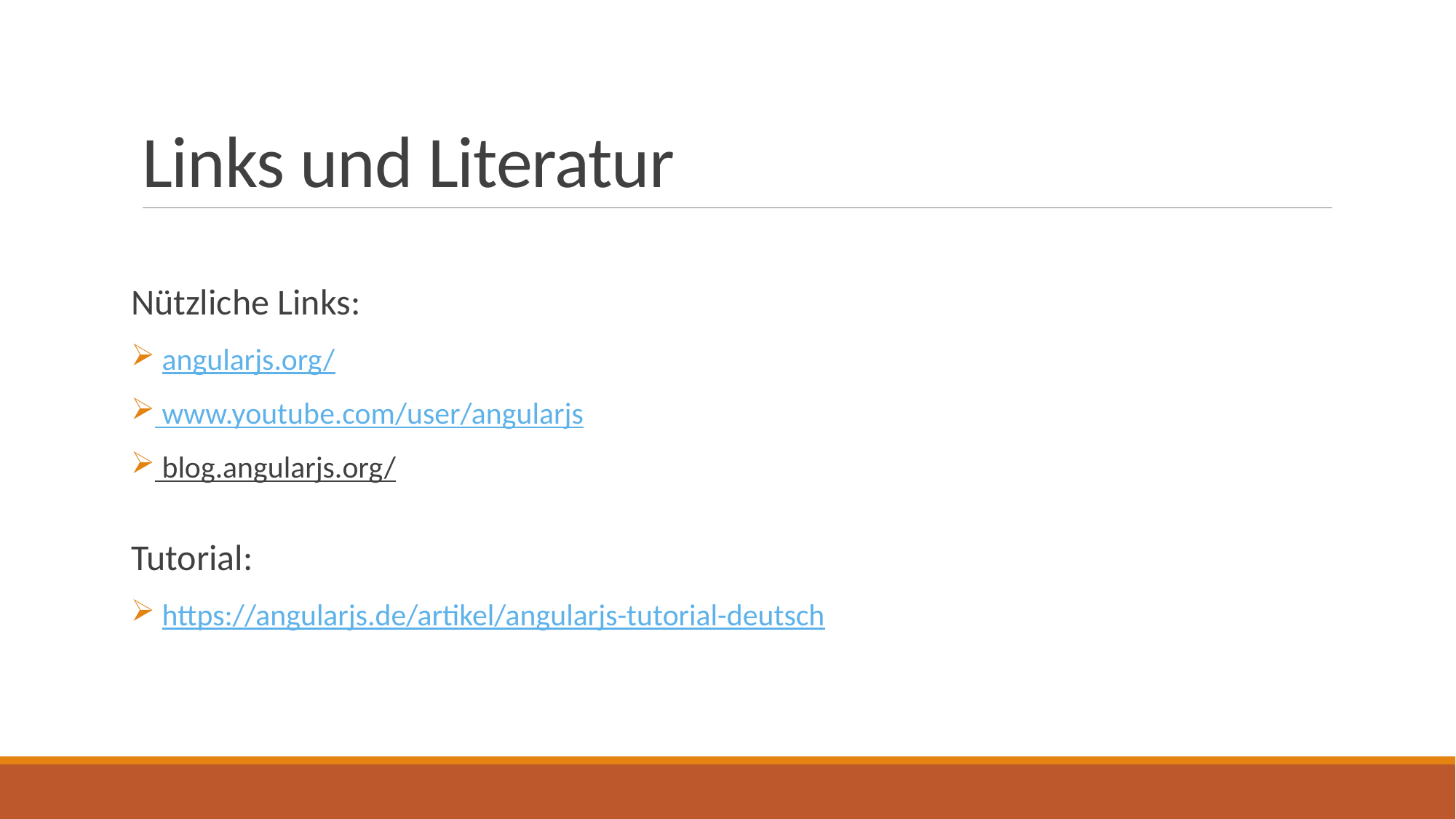

# Links und Literatur

Nützliche Links:
 angularjs.org/
 www.youtube.com/user/angularjs
 blog.angularjs.org/
Tutorial:
 https://angularjs.de/artikel/angularjs-tutorial-deutsch